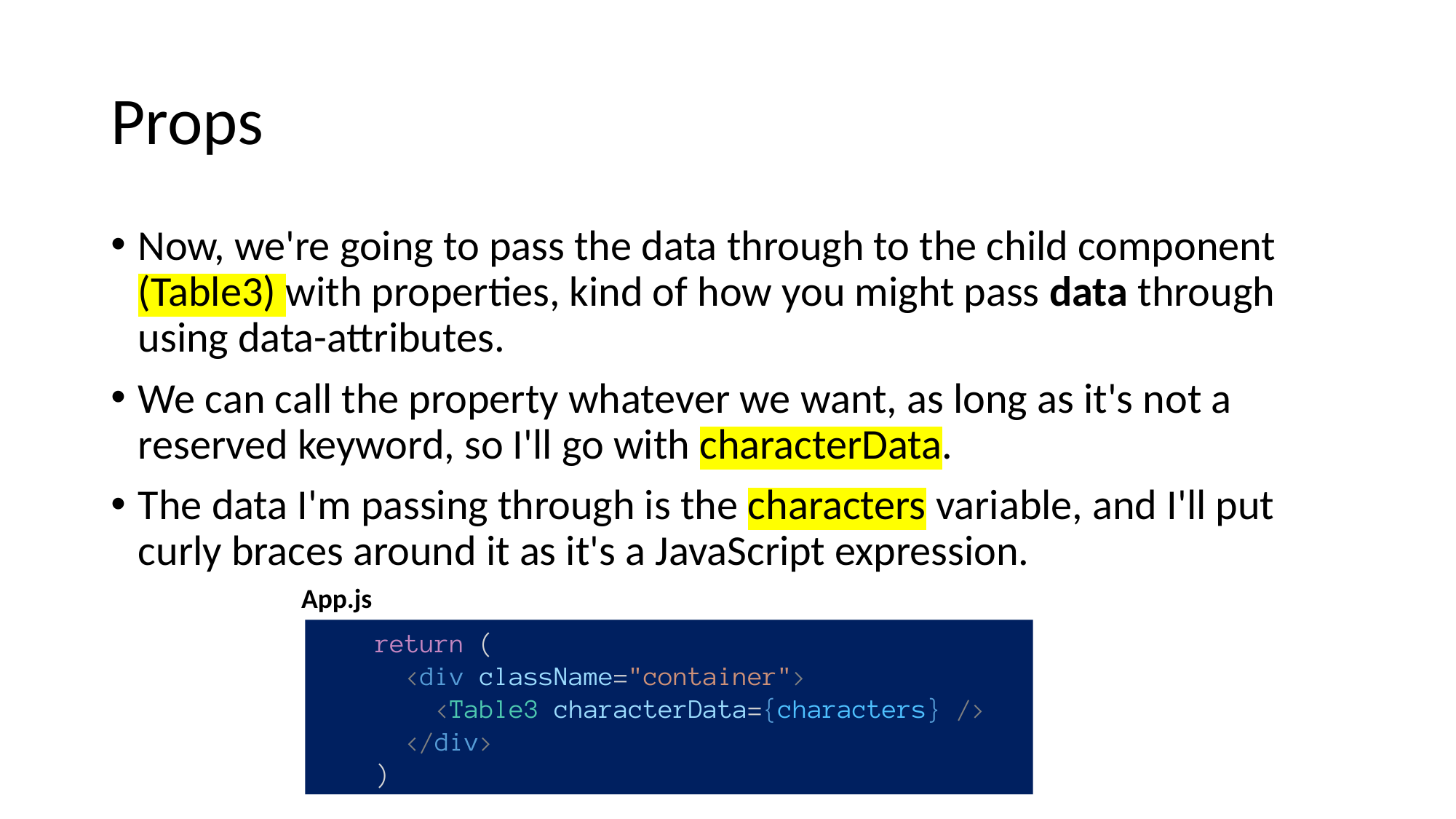

# Props
Now, we're going to pass the data through to the child component (Table3) with properties, kind of how you might pass data through using data-attributes.
We can call the property whatever we want, as long as it's not a reserved keyword, so I'll go with characterData.
The data I'm passing through is the characters variable, and I'll put curly braces around it as it's a JavaScript expression.
App.js
    return (
      <div className="container">
        <Table3 characterData={characters} />
      </div>
    )